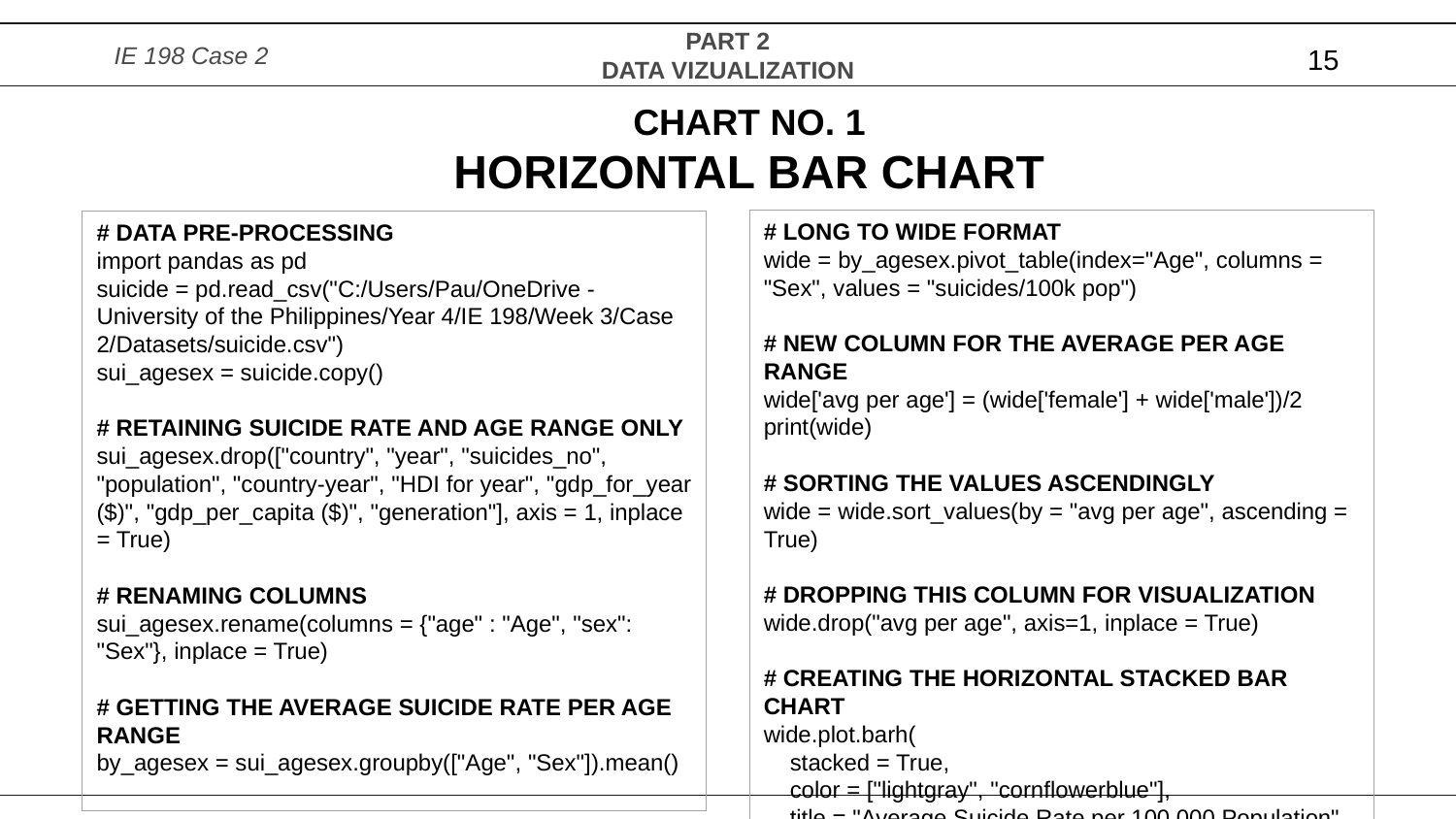

15
IE 198 Case 2
PART 2
DATA VIZUALIZATION
CHART NO. 1
HORIZONTAL BAR CHART
# LONG TO WIDE FORMAT
wide = by_agesex.pivot_table(index="Age", columns = "Sex", values = "suicides/100k pop")

# NEW COLUMN FOR THE AVERAGE PER AGE RANGE
wide['avg per age'] = (wide['female'] + wide['male'])/2
print(wide)

# SORTING THE VALUES ASCENDINGLY
wide = wide.sort_values(by = "avg per age", ascending = True)

# DROPPING THIS COLUMN FOR VISUALIZATION
wide.drop("avg per age", axis=1, inplace = True)

# CREATING THE HORIZONTAL STACKED BAR CHART
wide.plot.barh(
    stacked = True,
    color = ["lightgray", "cornflowerblue"],
    title = "Average Suicide Rate per 100,000 Population",
    )
# DATA PRE-PROCESSING
import pandas as pd
suicide = pd.read_csv("C:/Users/Pau/OneDrive - University of the Philippines/Year 4/IE 198/Week 3/Case 2/Datasets/suicide.csv")
sui_agesex = suicide.copy()

# RETAINING SUICIDE RATE AND AGE RANGE ONLY
sui_agesex.drop(["country", "year", "suicides_no", "population", "country-year", "HDI for year", "gdp_for_year ($)", "gdp_per_capita ($)", "generation"], axis = 1, inplace = True)

# RENAMING COLUMNS
sui_agesex.rename(columns = {"age" : "Age", "sex": "Sex"}, inplace = True)

# GETTING THE AVERAGE SUICIDE RATE PER AGE RANGE
by_agesex = sui_agesex.groupby(["Age", "Sex"]).mean()